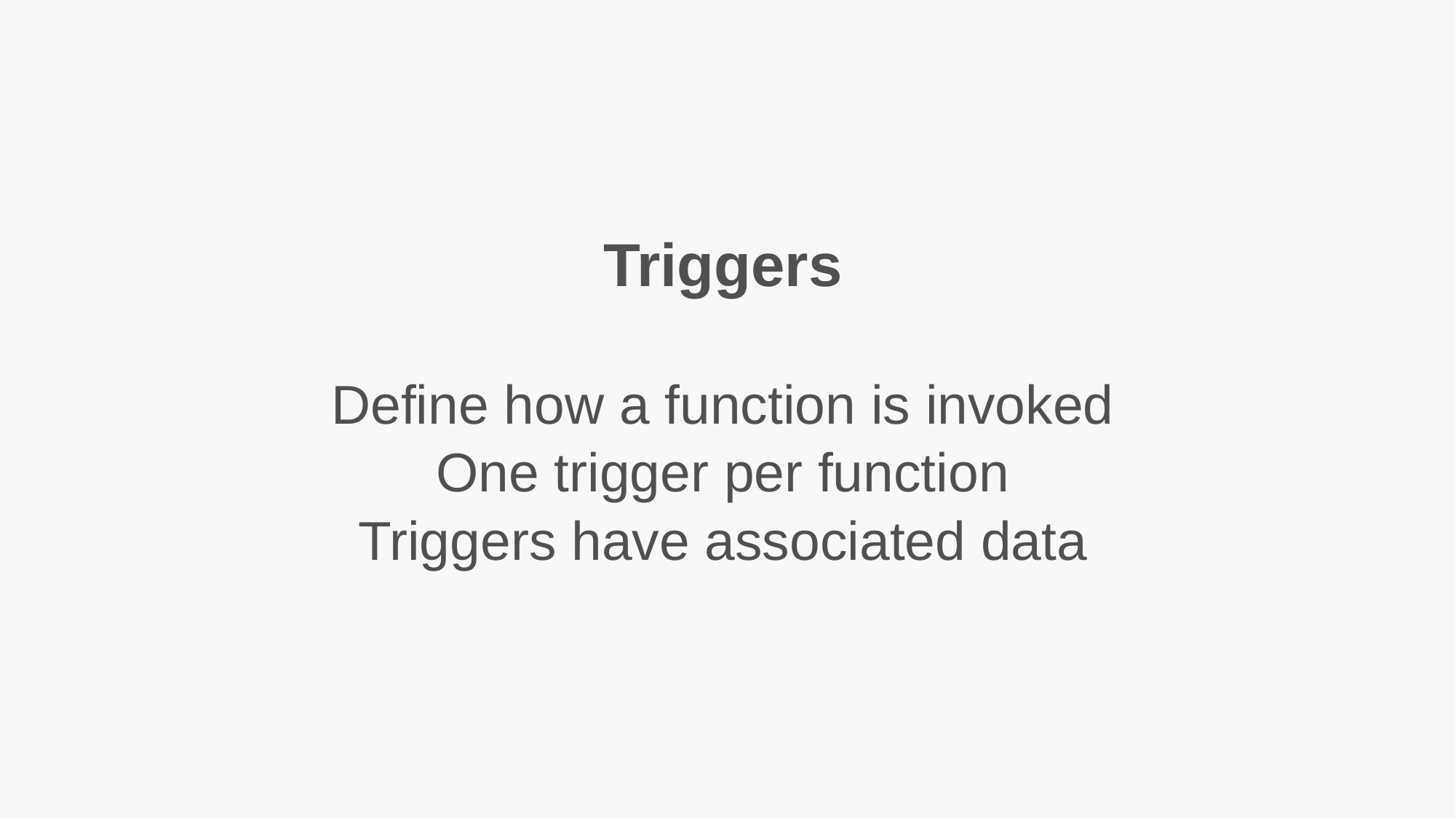

Triggers

Define how a function is invoked
One trigger per function
Triggers have associated data